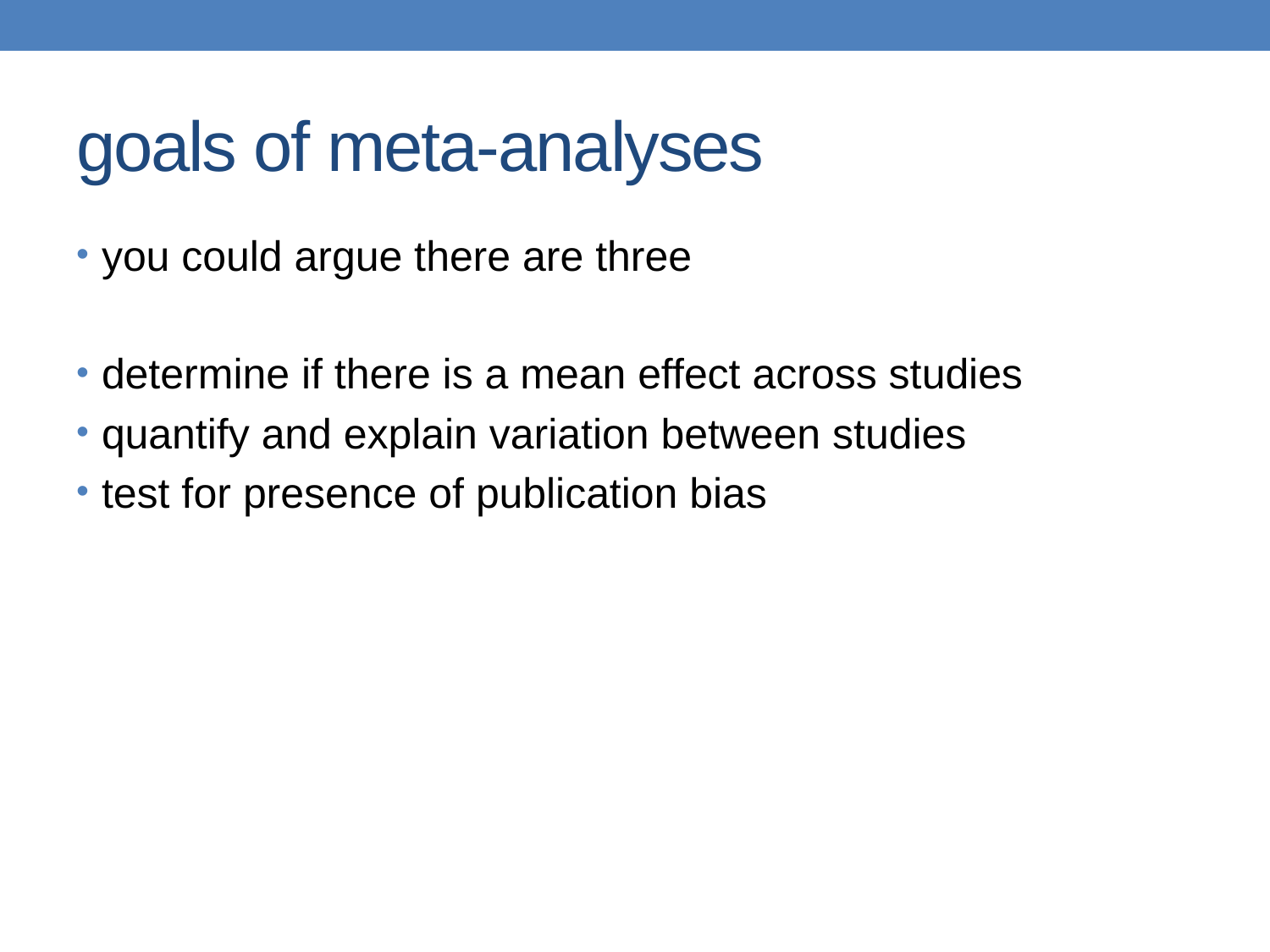

# goals of meta-analyses
you could argue there are three

determine if there is a mean effect across studies
quantify and explain variation between studies
test for presence of publication bias